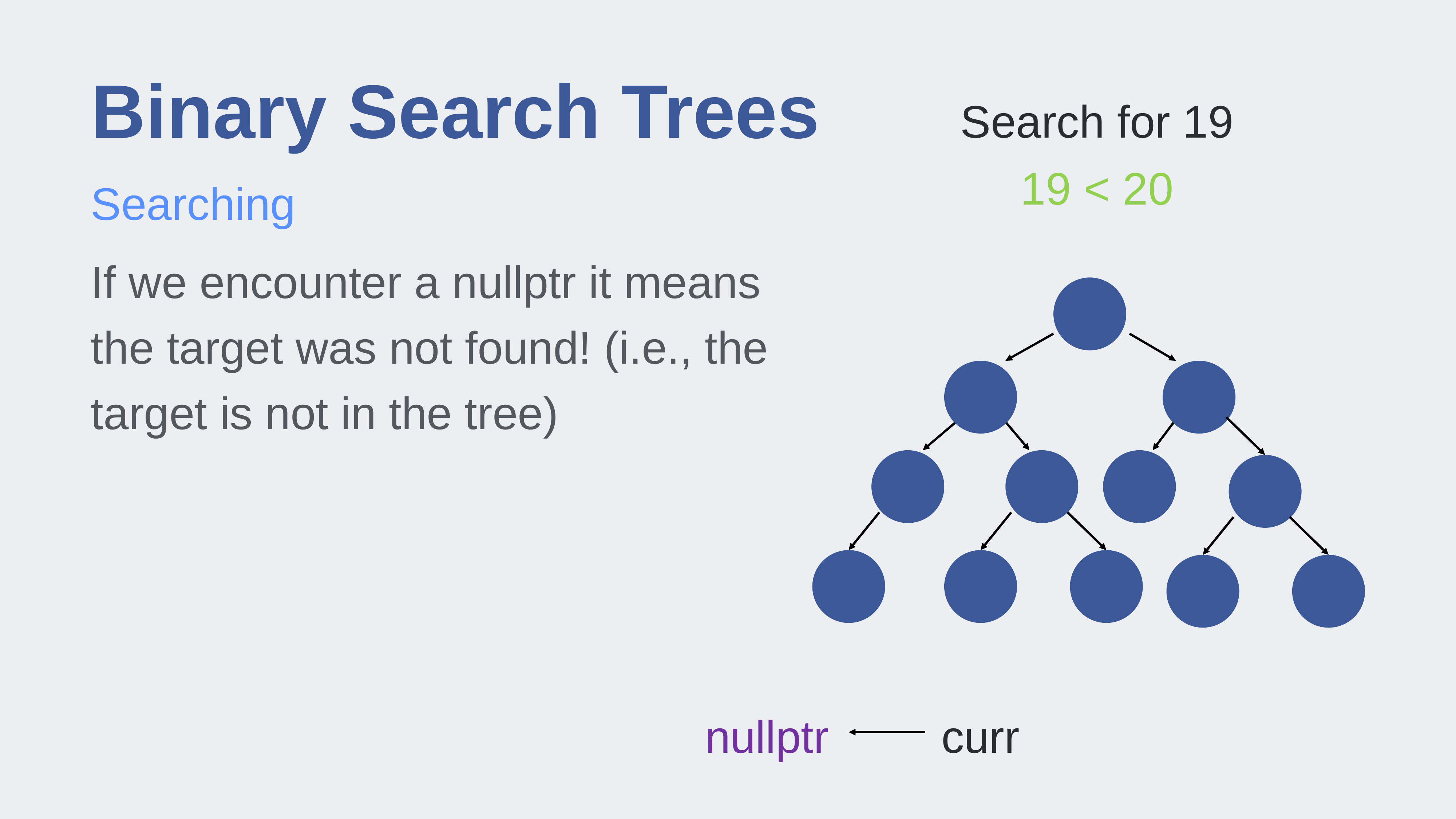

# Binary Search Trees
Search for 19
19 < 20
Searching
If we encounter a nullptr it means the target was not found! (i.e., the target is not in the tree)

nullptr
curr